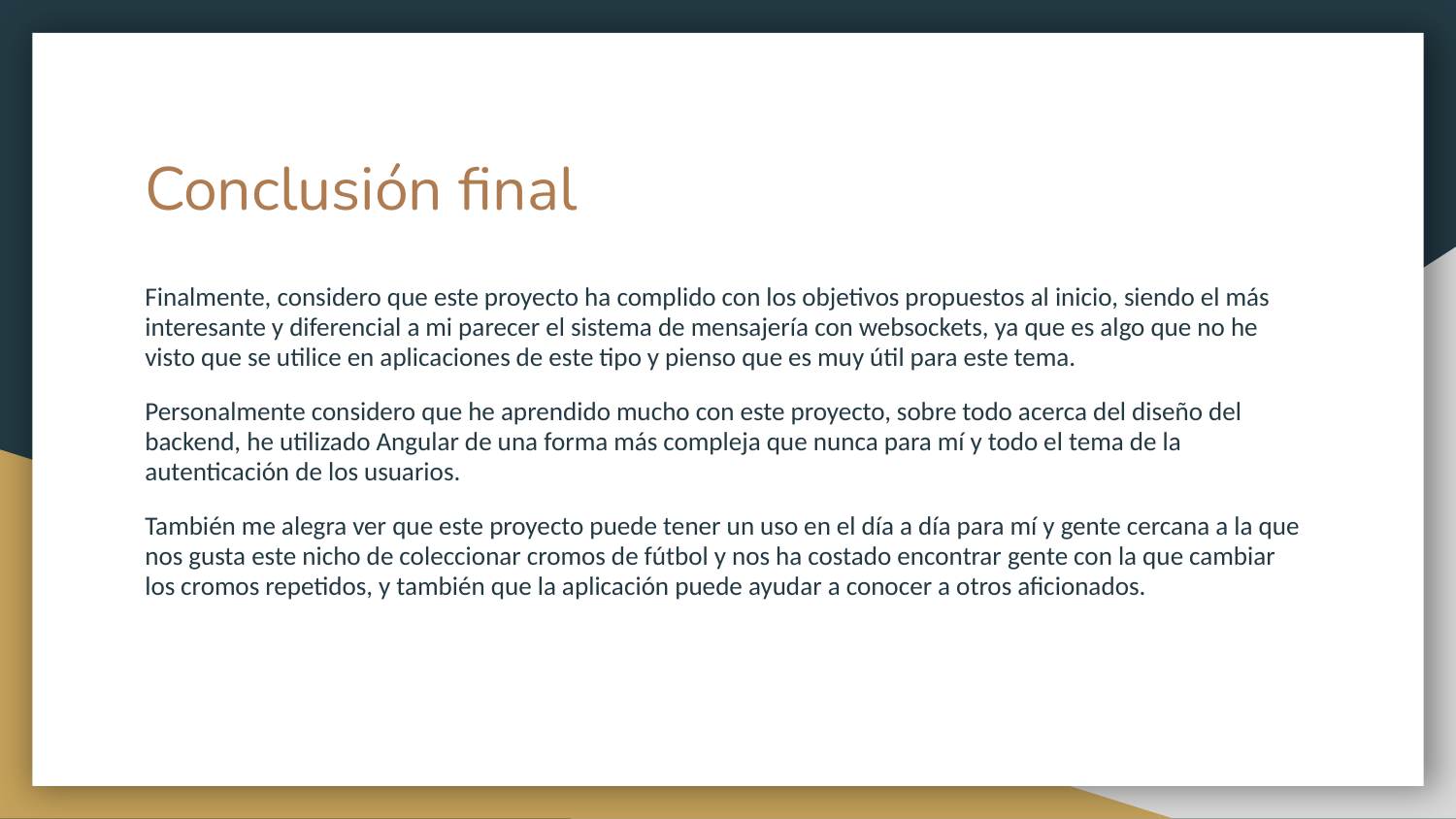

# Conclusión final
Finalmente, considero que este proyecto ha complido con los objetivos propuestos al inicio, siendo el más interesante y diferencial a mi parecer el sistema de mensajería con websockets, ya que es algo que no he visto que se utilice en aplicaciones de este tipo y pienso que es muy útil para este tema.
Personalmente considero que he aprendido mucho con este proyecto, sobre todo acerca del diseño del backend, he utilizado Angular de una forma más compleja que nunca para mí y todo el tema de la autenticación de los usuarios.
También me alegra ver que este proyecto puede tener un uso en el día a día para mí y gente cercana a la que nos gusta este nicho de coleccionar cromos de fútbol y nos ha costado encontrar gente con la que cambiar los cromos repetidos, y también que la aplicación puede ayudar a conocer a otros aficionados.